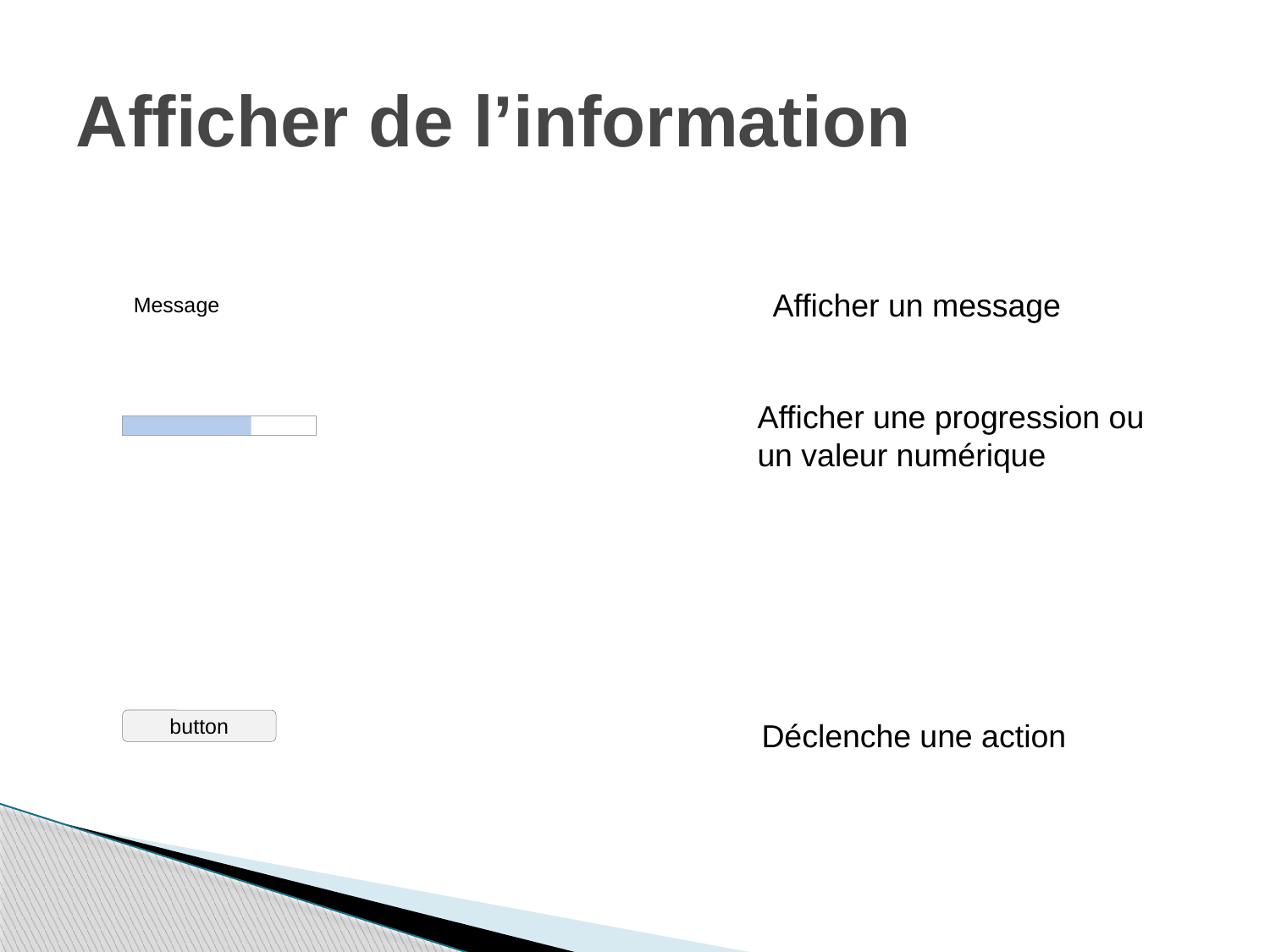

# Afficher de l’information
Afficher un message
Message
Afficher une progression ou un valeur numérique

button
Déclenche une action